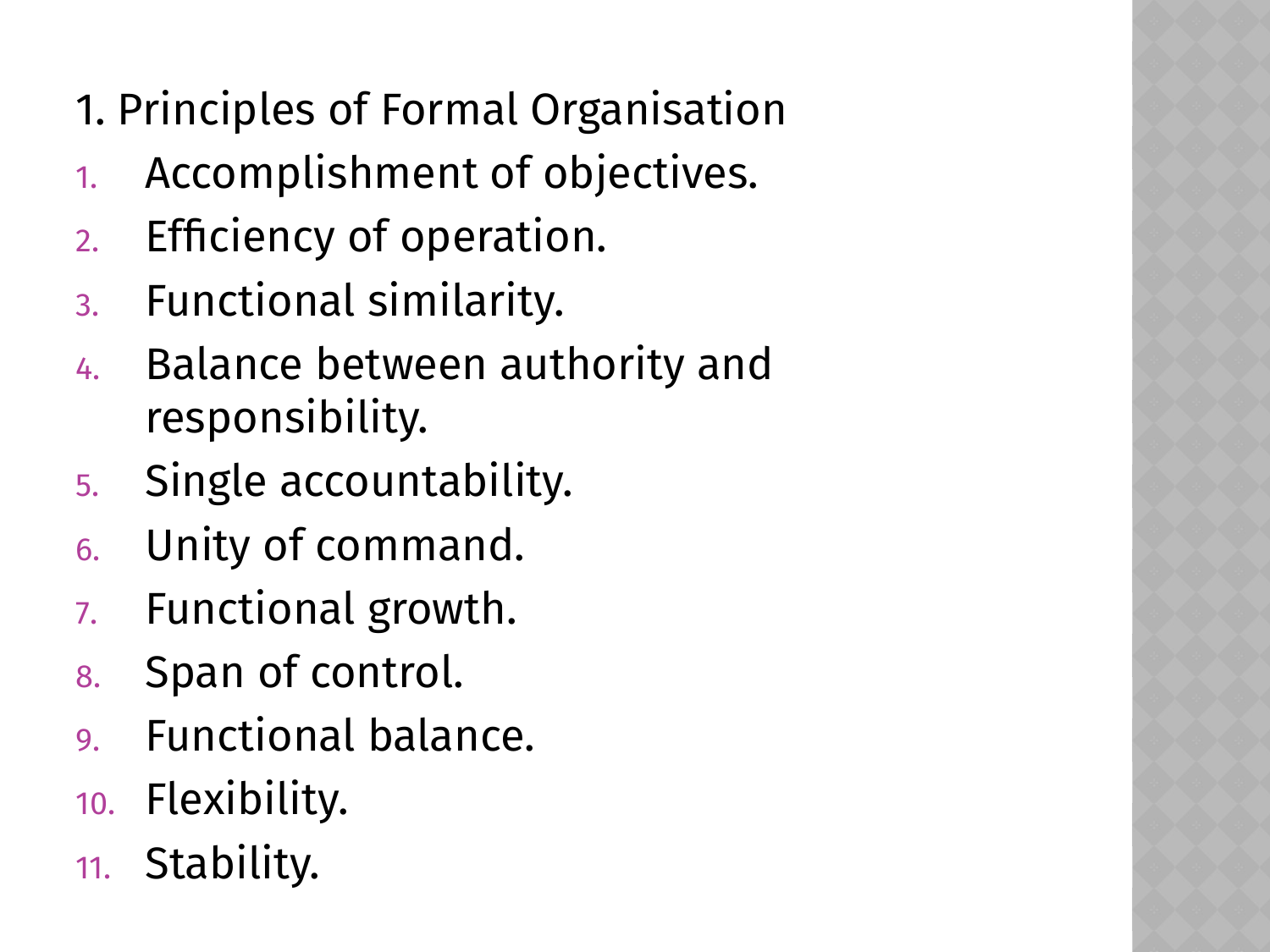

1. Principles of Formal Organisation
Accomplishment of objectives.
Efficiency of operation.
Functional similarity.
Balance between authority and responsibility.
Single accountability.
Unity of command.
Functional growth.
Span of control.
Functional balance.
Flexibility.
Stability.